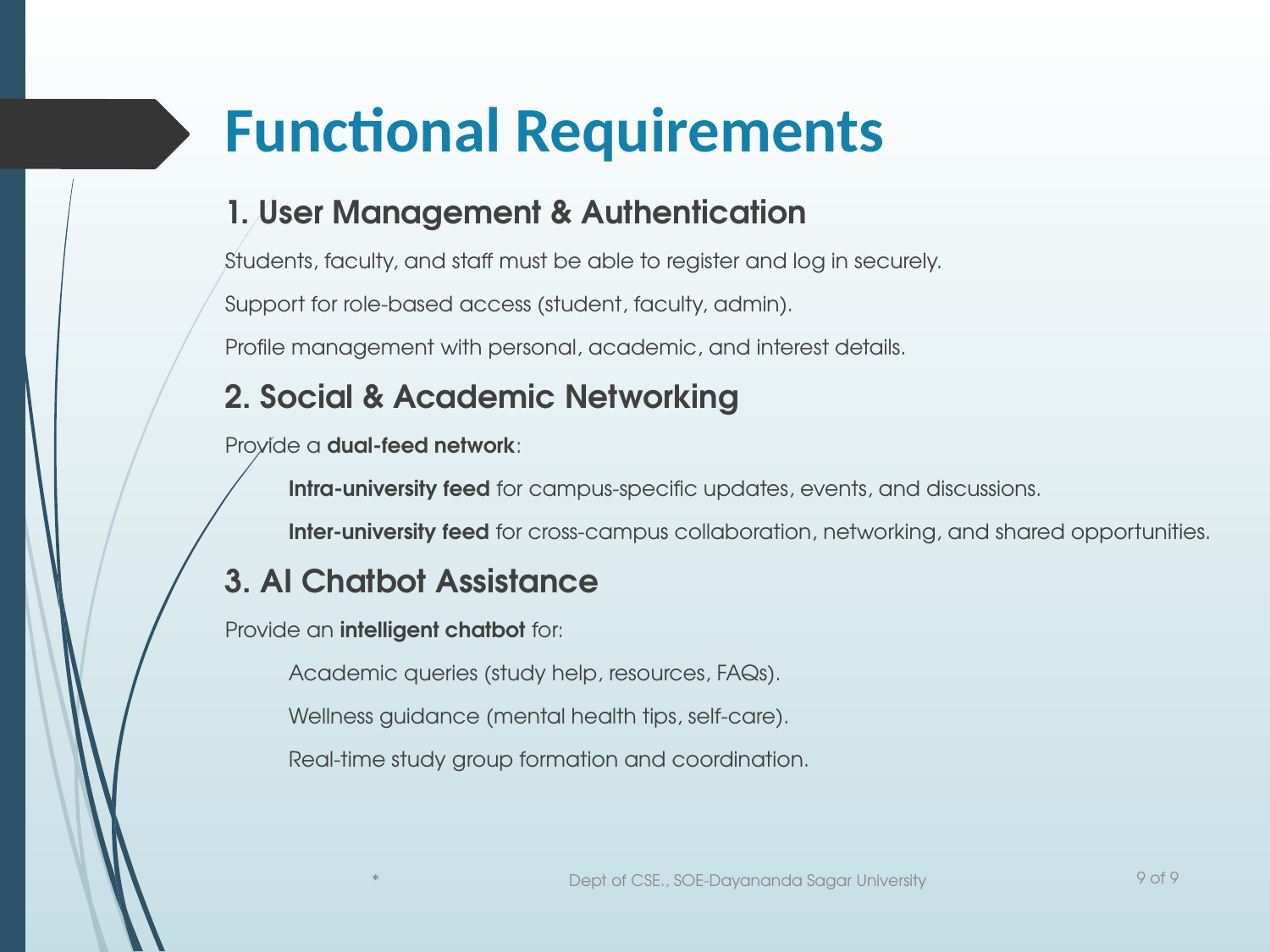

# Functional Requirements
1. User Management & Authentication
Students, faculty, and staff must be able to register and log in securely.
Support for role-based access (student, faculty, admin).
Profile management with personal, academic, and interest details.
2. Social & Academic Networking
Provide a dual-feed network:
Intra-university feed for campus-specific updates, events, and discussions.
Inter-university feed for cross-campus collaboration, networking, and shared opportunities.
3. AI Chatbot Assistance
Provide an intelligent chatbot for:
Academic queries (study help, resources, FAQs).
Wellness guidance (mental health tips, self-care).
Real-time study group formation and coordination.
9 of 9
*
Dept of CSE., SOE-Dayananda Sagar University